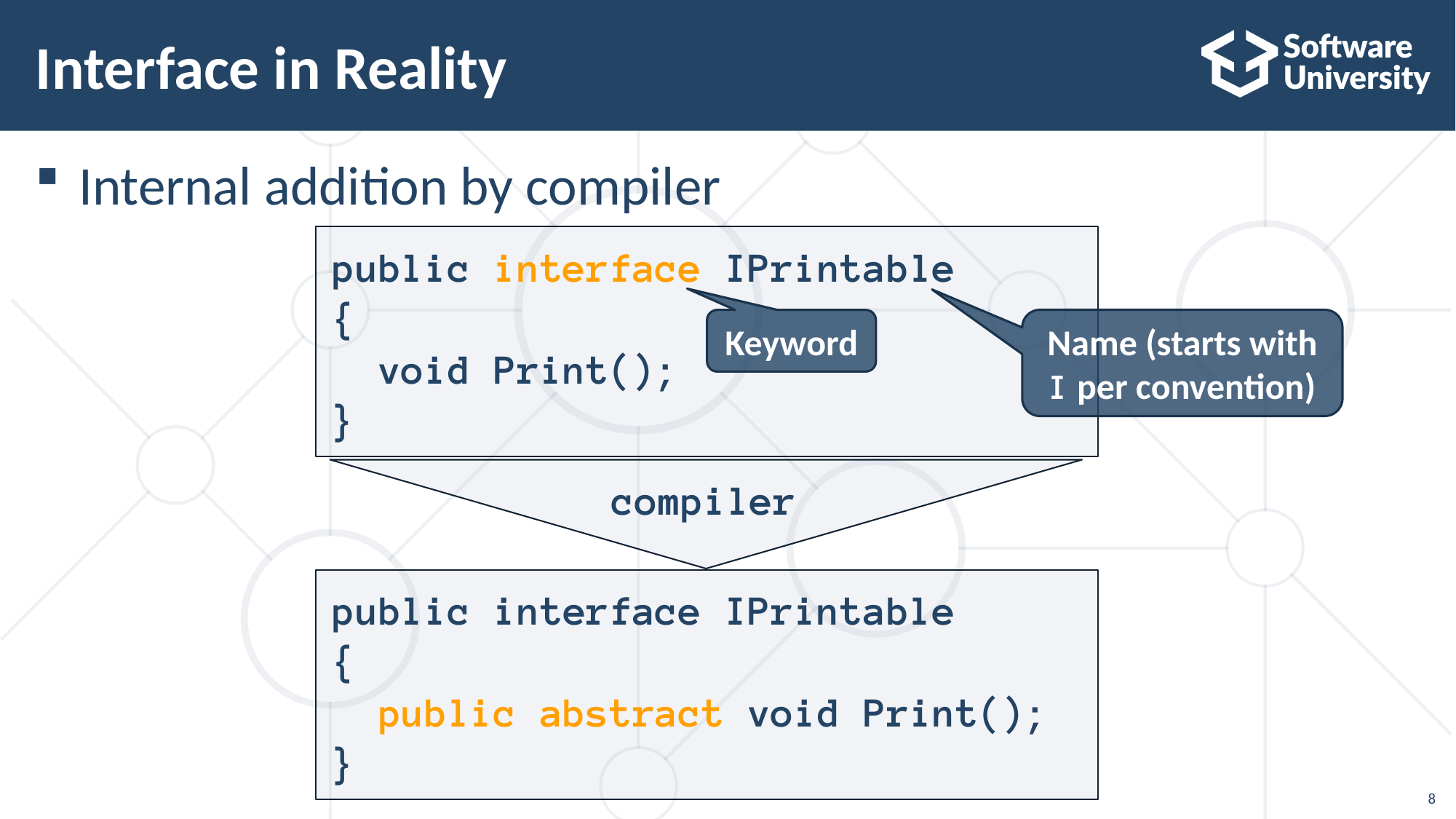

# Interface in Reality
Internal addition by compiler
public interface IPrintable
{
  void Print();
}
Name (starts with I per convention)
Keyword
compiler
public interface IPrintable
{
  public abstract void Print();
}
8